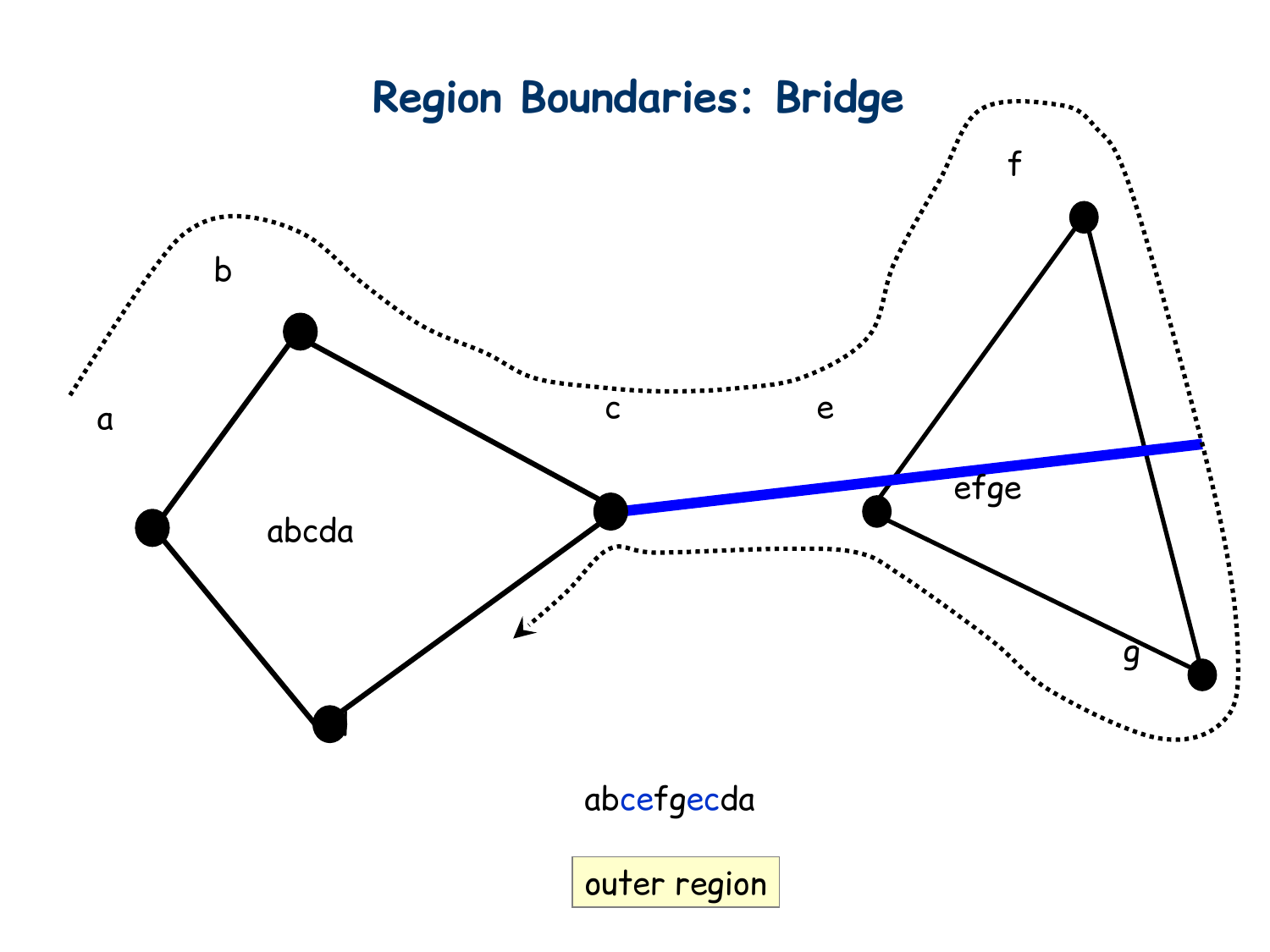

Region Boundaries: Bridge

f
b
c
e
a
g
d

efge
abcda
abcefgecda
outer region